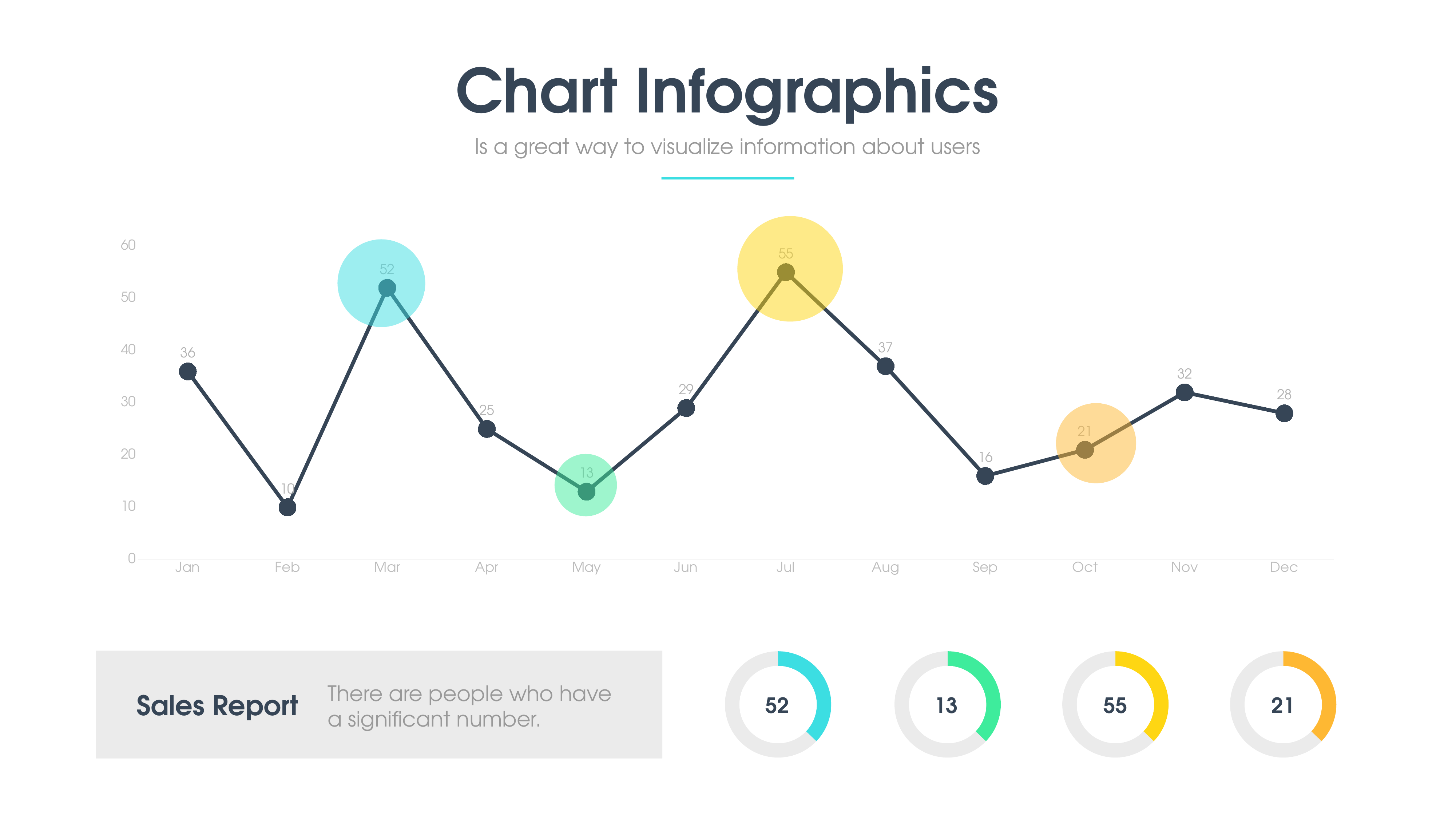

Chart Infographics
Is a great way to visualize information about users

### Chart

| Category | Series 12 |
|---|---|
| Jan | 36.0 |
| Feb | 10.0 |
| Mar | 52.0 |
| Apr | 25.0 |
| May | 13.0 |
| Jun | 29.0 |
| Jul | 55.0 |
| Aug | 37.0 |
| Sep | 16.0 |
| Oct | 21.0 |
| Nov | 32.0 |
| Dec | 28.0 |

### Chart

| Category | Region 1 |
|---|---|
| April | 45.0 |
| May | 76.0 |

### Chart

| Category | Region 1 |
|---|---|
| April | 45.0 |
| May | 76.0 |

### Chart

| Category | Region 1 |
|---|---|
| April | 45.0 |
| May | 76.0 |

### Chart

| Category | Region 1 |
|---|---|
| April | 45.0 |
| May | 76.0 |

There are people who have a significant number.
Sales Report
52
13
55
21